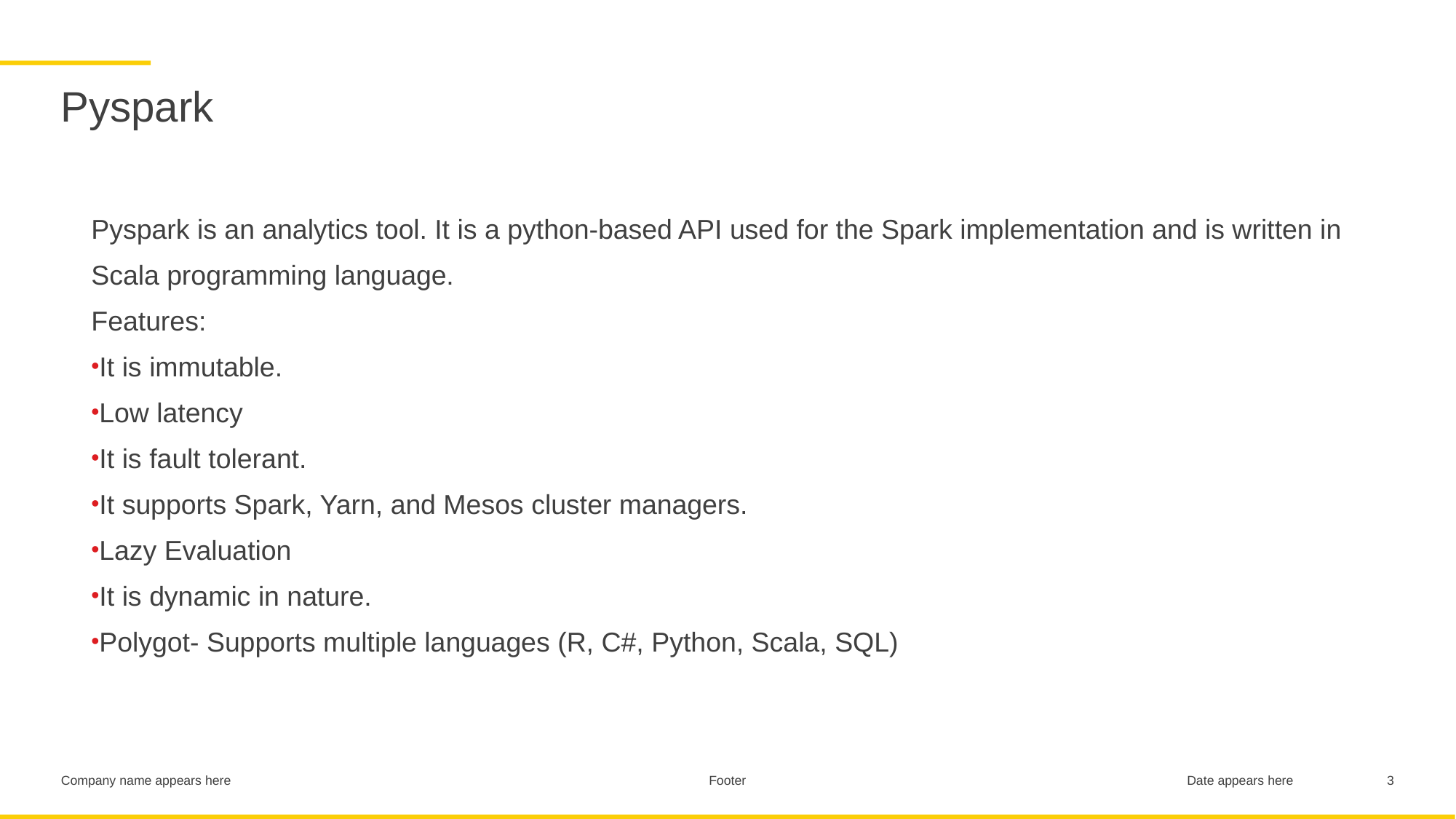

# Pyspark
Pyspark is an analytics tool. It is a python-based API used for the Spark implementation and is written in Scala programming language.
Features:
It is immutable.
Low latency
It is fault tolerant.
It supports Spark, Yarn, and Mesos cluster managers.
Lazy Evaluation
It is dynamic in nature.
Polygot- Supports multiple languages (R, C#, Python, Scala, SQL)

Footer
3
Date appears here